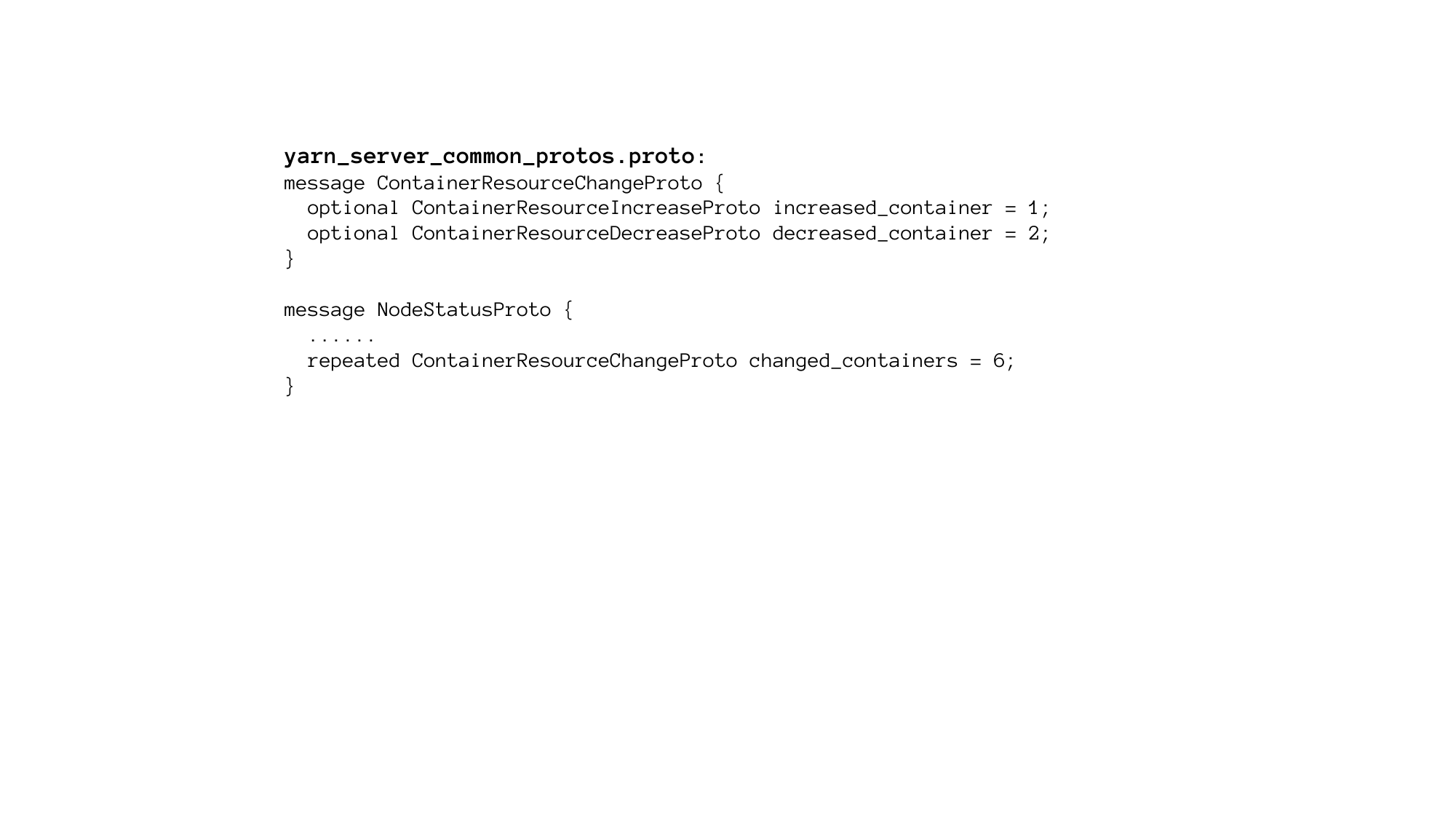

yarn_server_common_protos.proto:
message ContainerResourceChangeProto {
  optional ContainerResourceIncreaseProto increased_container = 1;
  optional ContainerResourceDecreaseProto decreased_container = 2;
}

message NodeStatusProto {
  ......
  repeated ContainerResourceChangeProto changed_containers = 6;
}